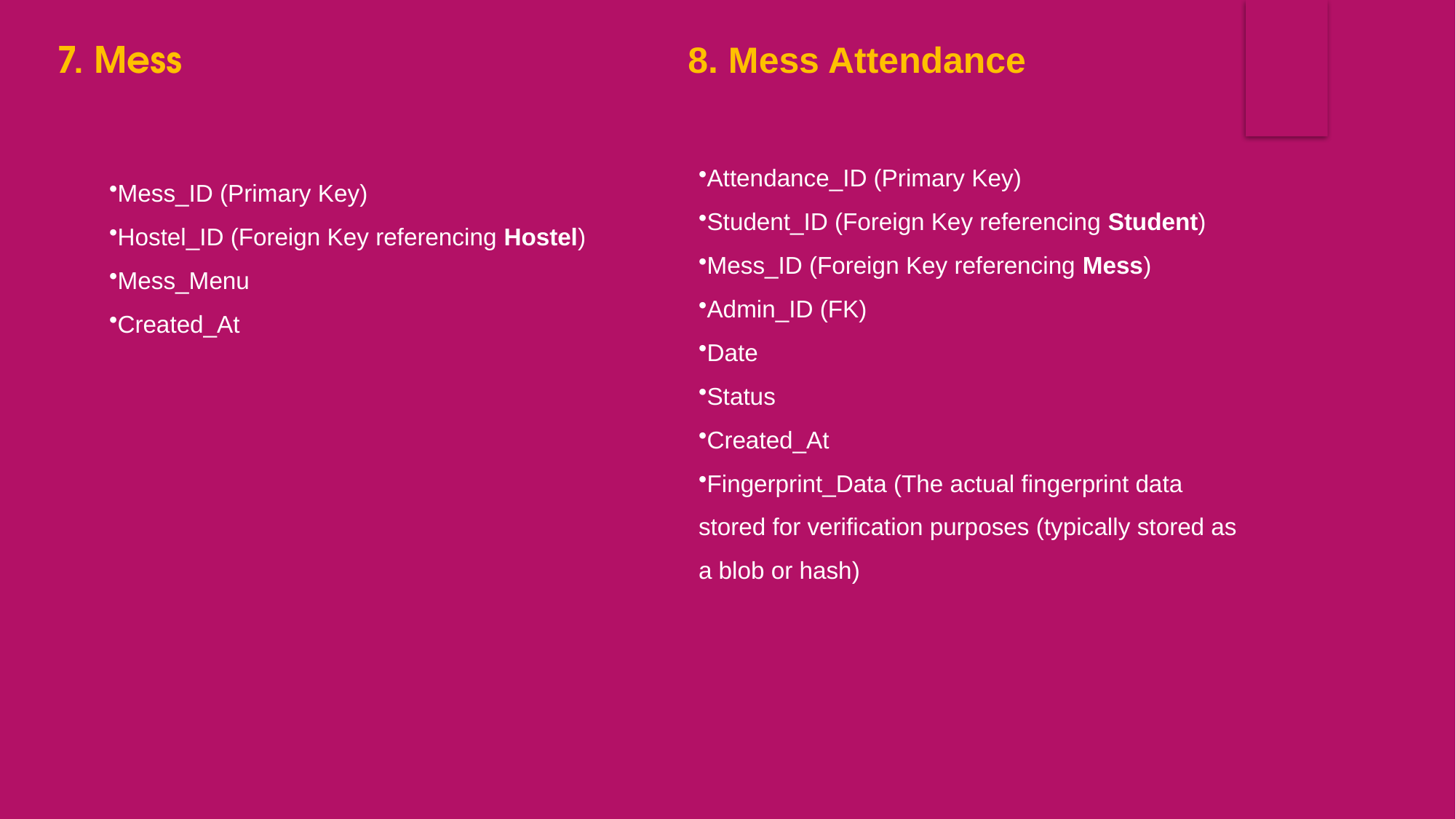

7. Mess
8. Mess Attendance
Attendance_ID (Primary Key)
Student_ID (Foreign Key referencing Student)
Mess_ID (Foreign Key referencing Mess)
Admin_ID (FK)
Date
Status
Created_At
Fingerprint_Data (The actual fingerprint data stored for verification purposes (typically stored as a blob or hash)

Mess_ID (Primary Key)
Hostel_ID (Foreign Key referencing Hostel)
Mess_Menu
Created_At